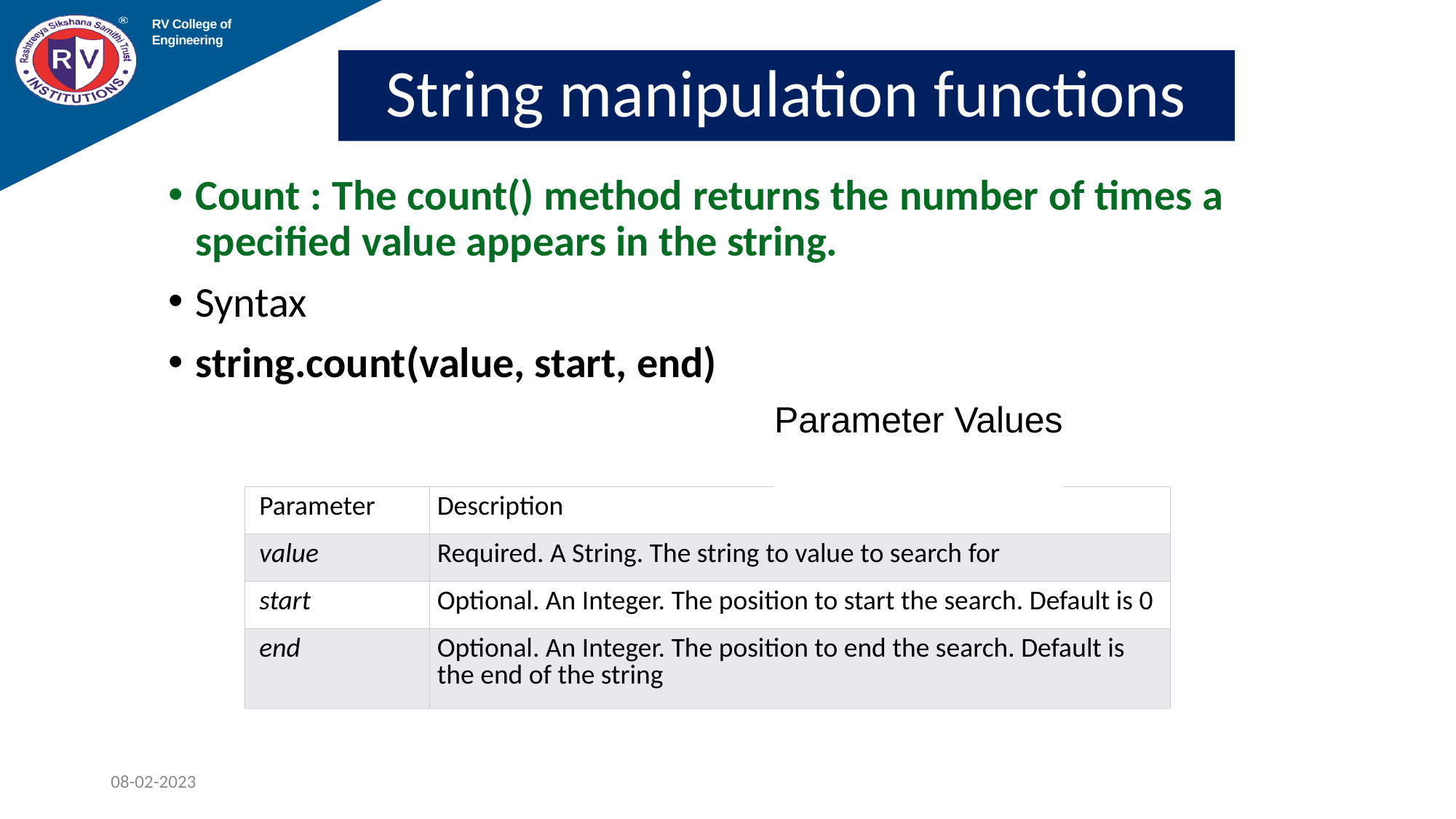

RV College of
Engineering
# String manipulation functions
Count : The count() method returns the number of times a specified value appears in the string.
Syntax
string.count(value, start, end)

Parameter Values

| Parameter | Description |
| --- | --- |
| value | Required. A String. The string to value to search for |
| start | Optional. An Integer. The position to start the search. Default is 0 |
| end | Optional. An Integer. The position to end the search. Default is the end of the string |
08-02-2023
Prof Somesh Nandi, Dept. of AIML
30